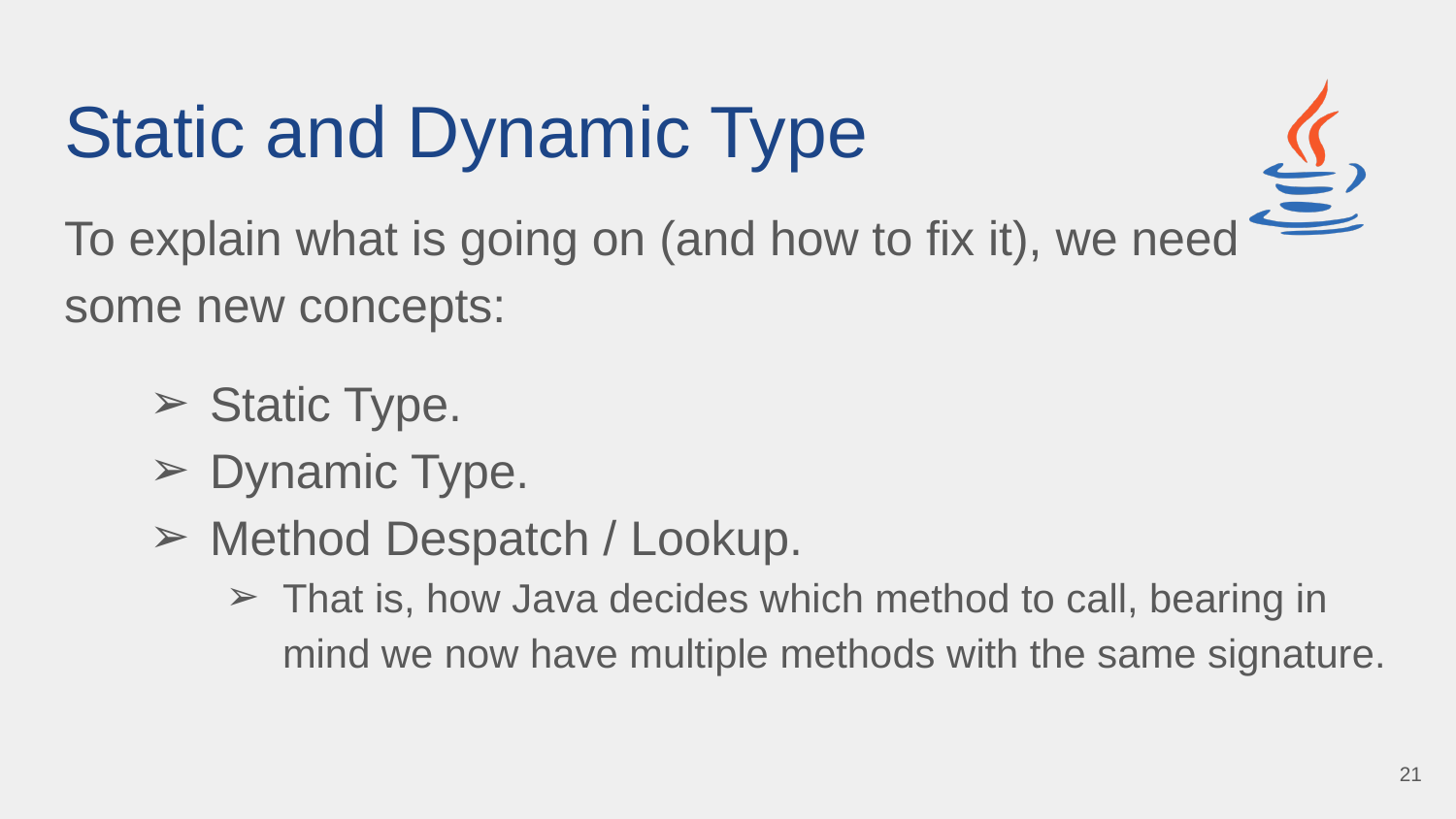

# Static and Dynamic Type
To explain what is going on (and how to fix it), we need
some new concepts:
Static Type.
Dynamic Type.
Method Despatch / Lookup.
That is, how Java decides which method to call, bearing in mind we now have multiple methods with the same signature.
21